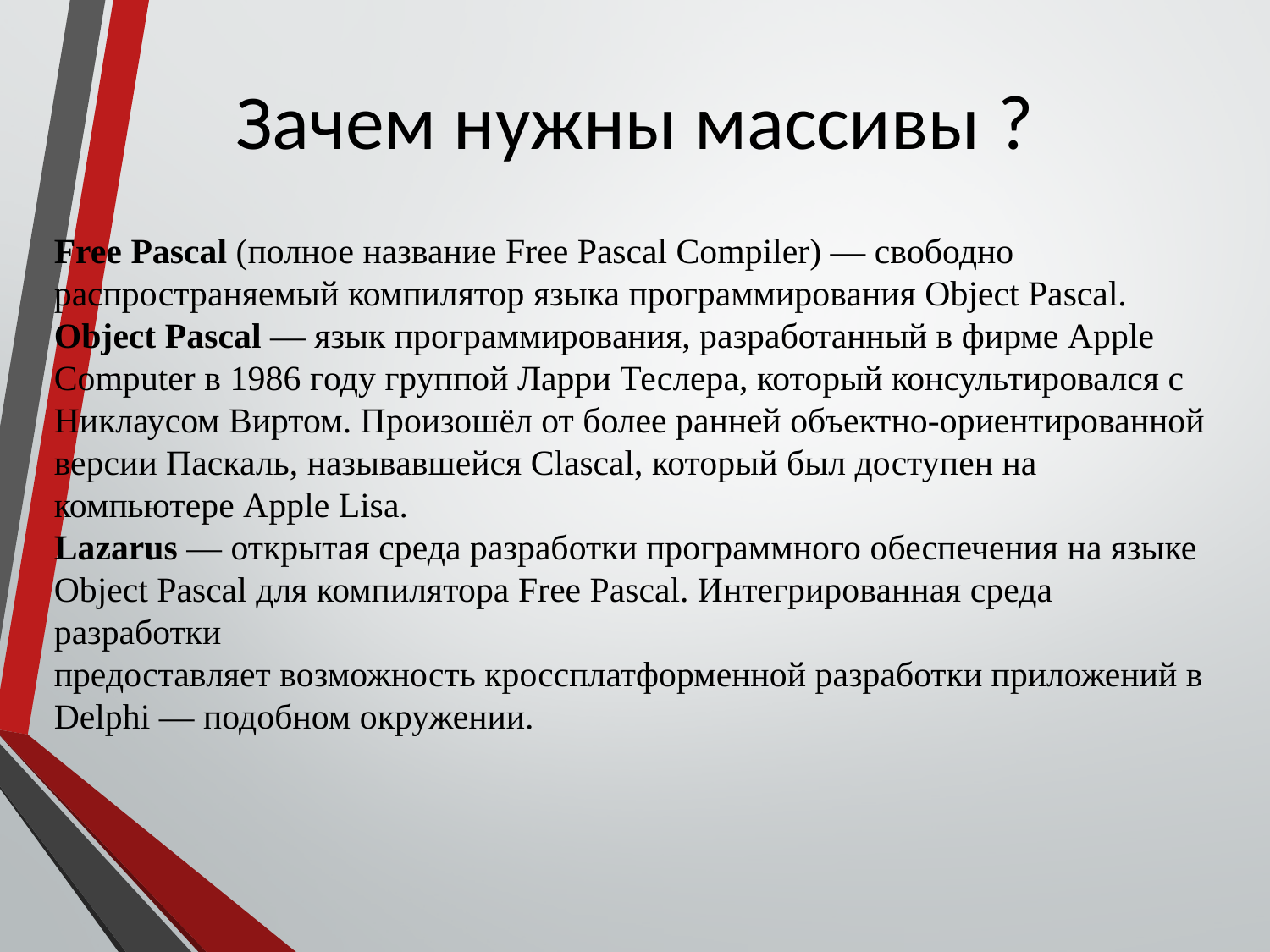

Зачем нужны массивы ?
Free Pascal (полное название Free Pascal Compiler) — свободно
распространяемый компилятор языка программирования Object Pascal.
Object Pascal — язык программирования, разработанный в фирме Apple
Computer в 1986 году группой Ларри Теслера, который консультировался с
Никлаусом Виртом. Произошёл от более ранней объектно-ориентированной
версии Паскаль, называвшейся Clascal, который был доступен на компьютере Apple Lisa.
Lazarus — открытая среда разработки программного обеспечения на языке
Object Pascal для компилятора Free Pascal. Интегрированная среда разработки
предоставляет возможность кроссплатформенной разработки приложений в
Delphi — подобном окружении.